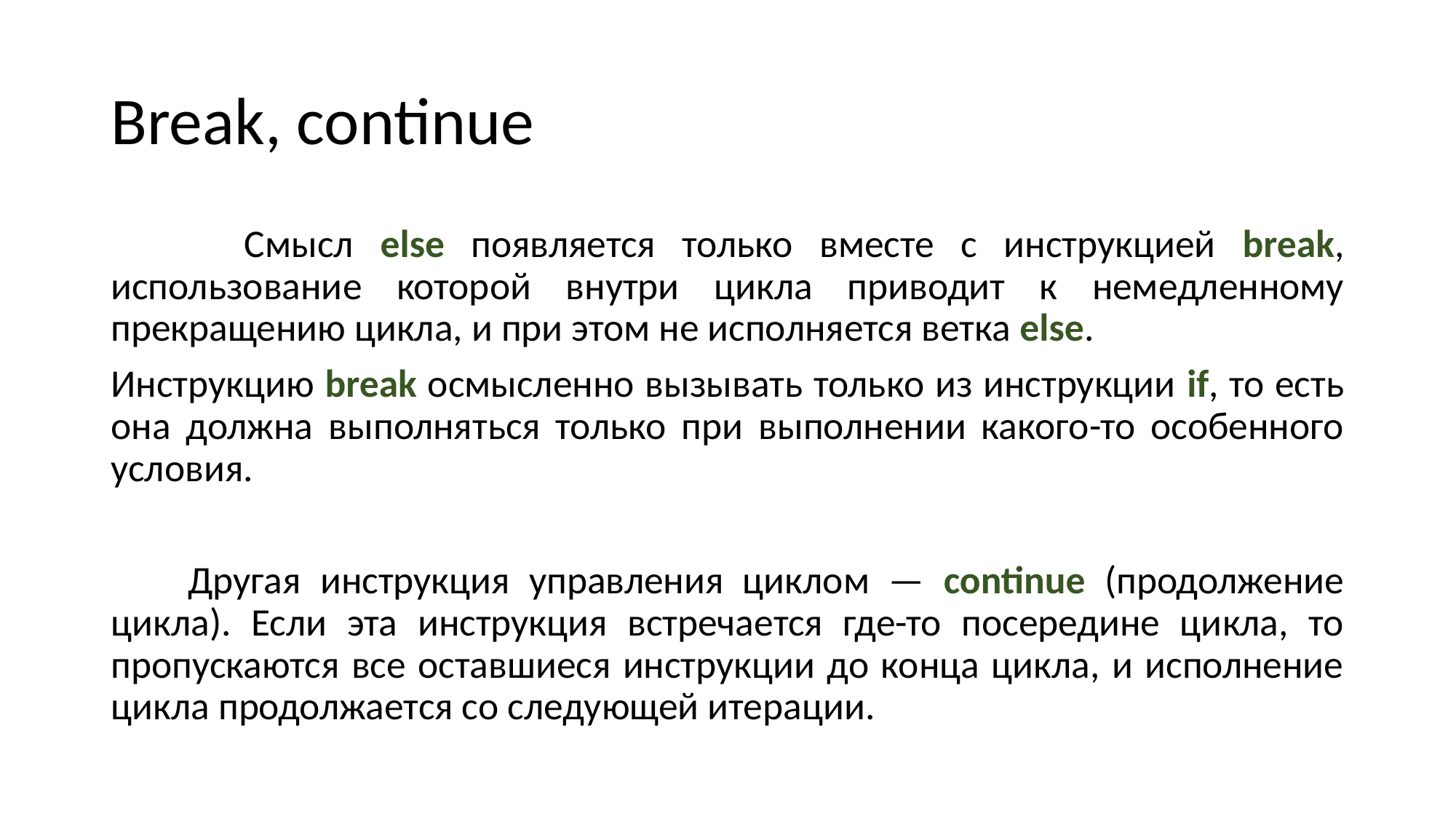

# Break, continue
     Смысл else появляется только вместе с инструкцией break, использование которой внутри цикла приводит к немедленному прекращению цикла, и при этом не исполняется ветка else.
Инструкцию break осмысленно вызывать только из инструкции if, то есть она должна выполняться только при выполнении какого-то особенного условия.

    Другая инструкция управления циклом — continue (продолжение цикла). Если эта инструкция встречается где-то посередине цикла, то пропускаются все оставшиеся инструкции до конца цикла, и исполнение цикла продолжается со следующей итерации.